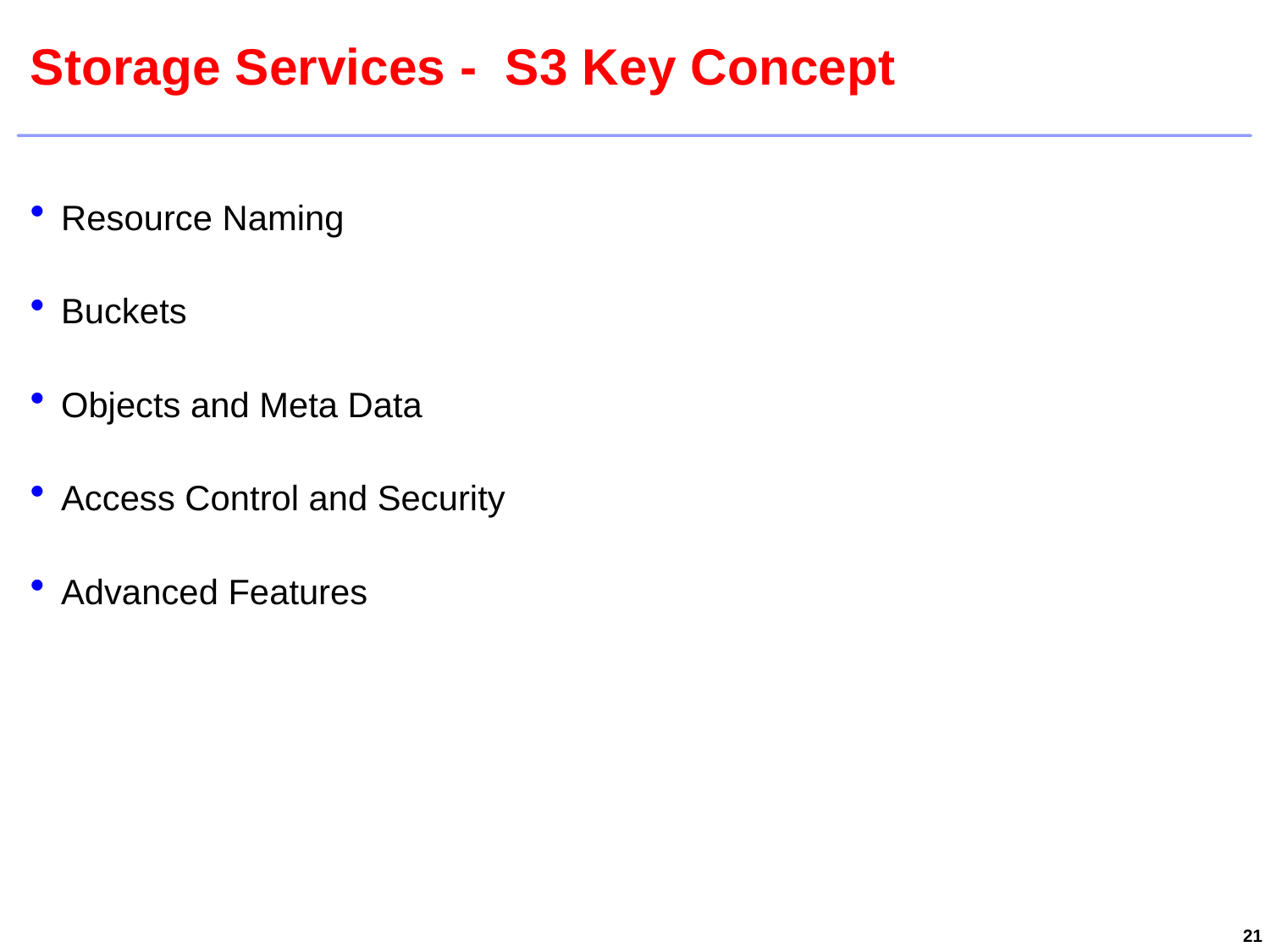

# Storage Services -  S3 Key Concept
Resource Naming
Buckets
Objects and Meta Data
Access Control and Security
Advanced Features
21